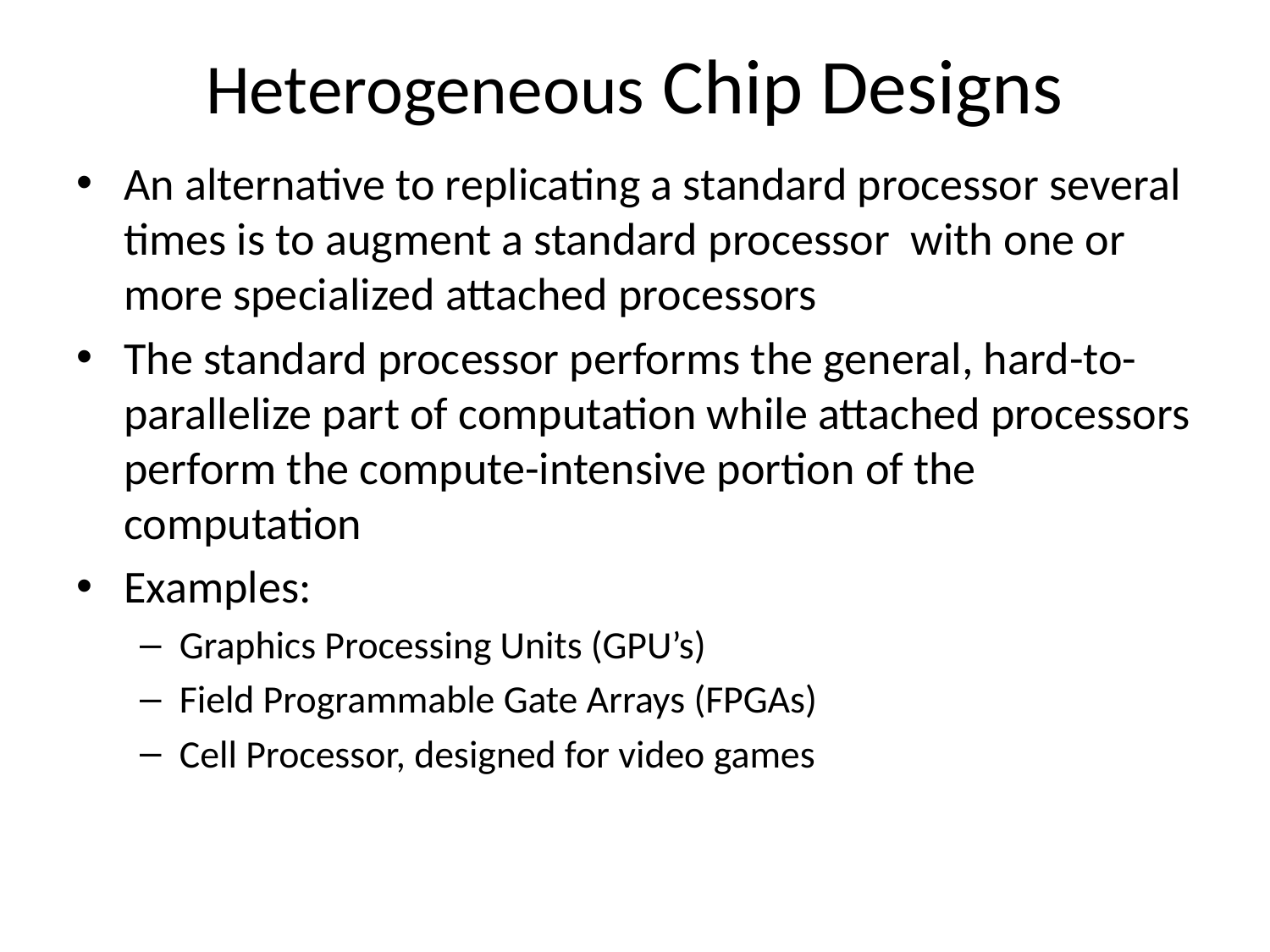

# Heterogeneous Chip Designs
An alternative to replicating a standard processor several times is to augment a standard processor  with one or more specialized attached processors
The standard processor performs the general, hard-to-parallelize part of computation while attached processors perform the compute-intensive portion of the computation
Examples:
Graphics Processing Units (GPU’s)
Field Programmable Gate Arrays (FPGAs)
Cell Processor, designed for video games